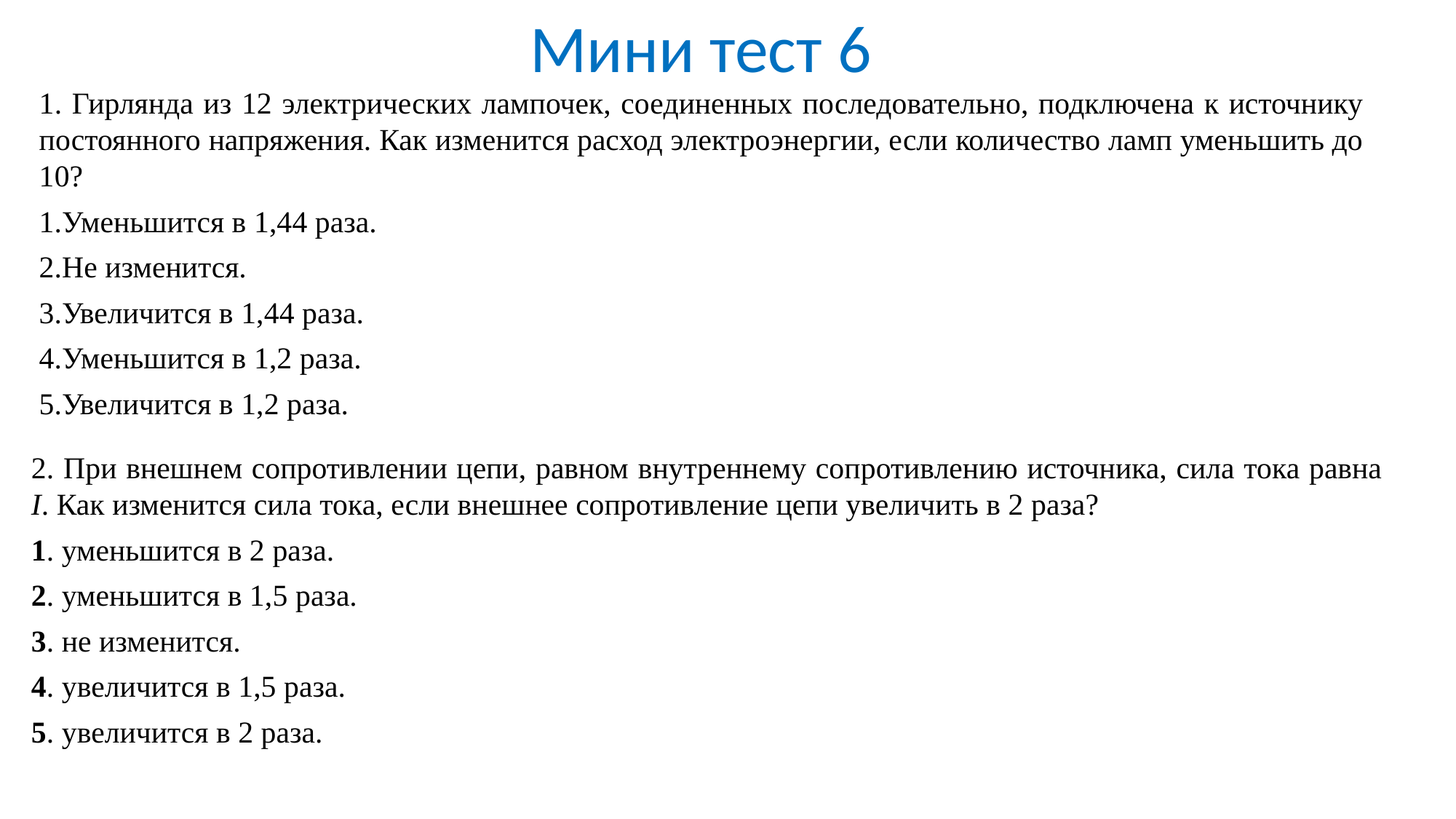

Мини тест 6
1. Гирлянда из 12 электрических лампочек, соединенных последовательно, подключена к источнику постоянного напряжения. Как изменится расход электроэнергии, если количество ламп уменьшить до 10?
Уменьшится в 1,44 раза.
Не изменится.
Увеличится в 1,44 раза.
Уменьшится в 1,2 раза.
Увеличится в 1,2 раза.
2. При внешнем сопротивлении цепи, равном внутреннему сопротивлению источника, сила тока равна I. Как изменится сила тока, если внешнее сопротивление цепи увеличить в 2 раза?
1. уменьшится в 2 раза.
2. уменьшится в 1,5 раза.
3. не изменится.
4. увеличится в 1,5 раза.
5. увеличится в 2 раза.